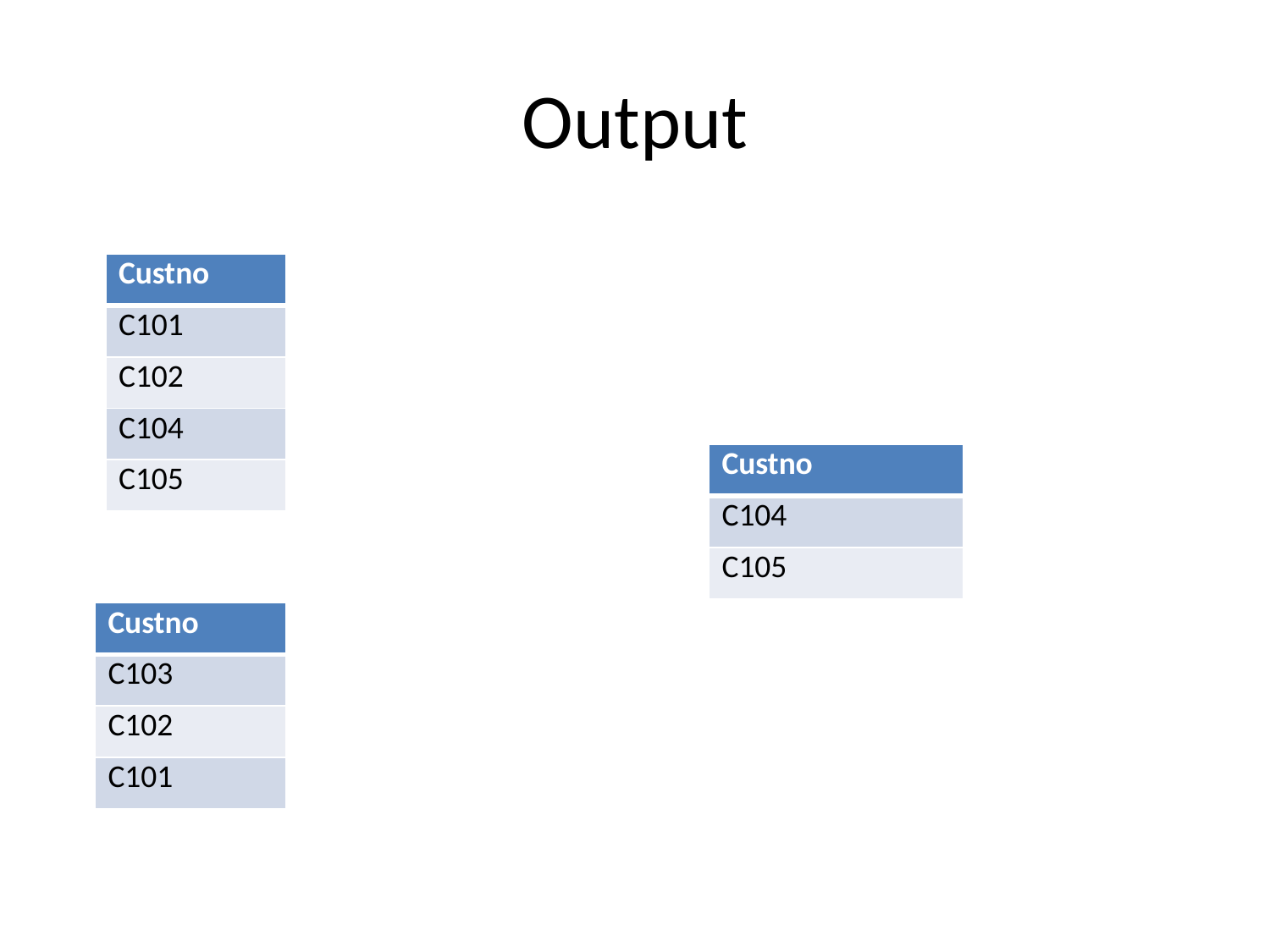

# Output
| Custno |
| --- |
| C101 |
| C102 |
| C104 |
| C105 |
| Custno |
| --- |
| C104 |
| C105 |
| Custno |
| --- |
| C103 |
| C102 |
| C101 |